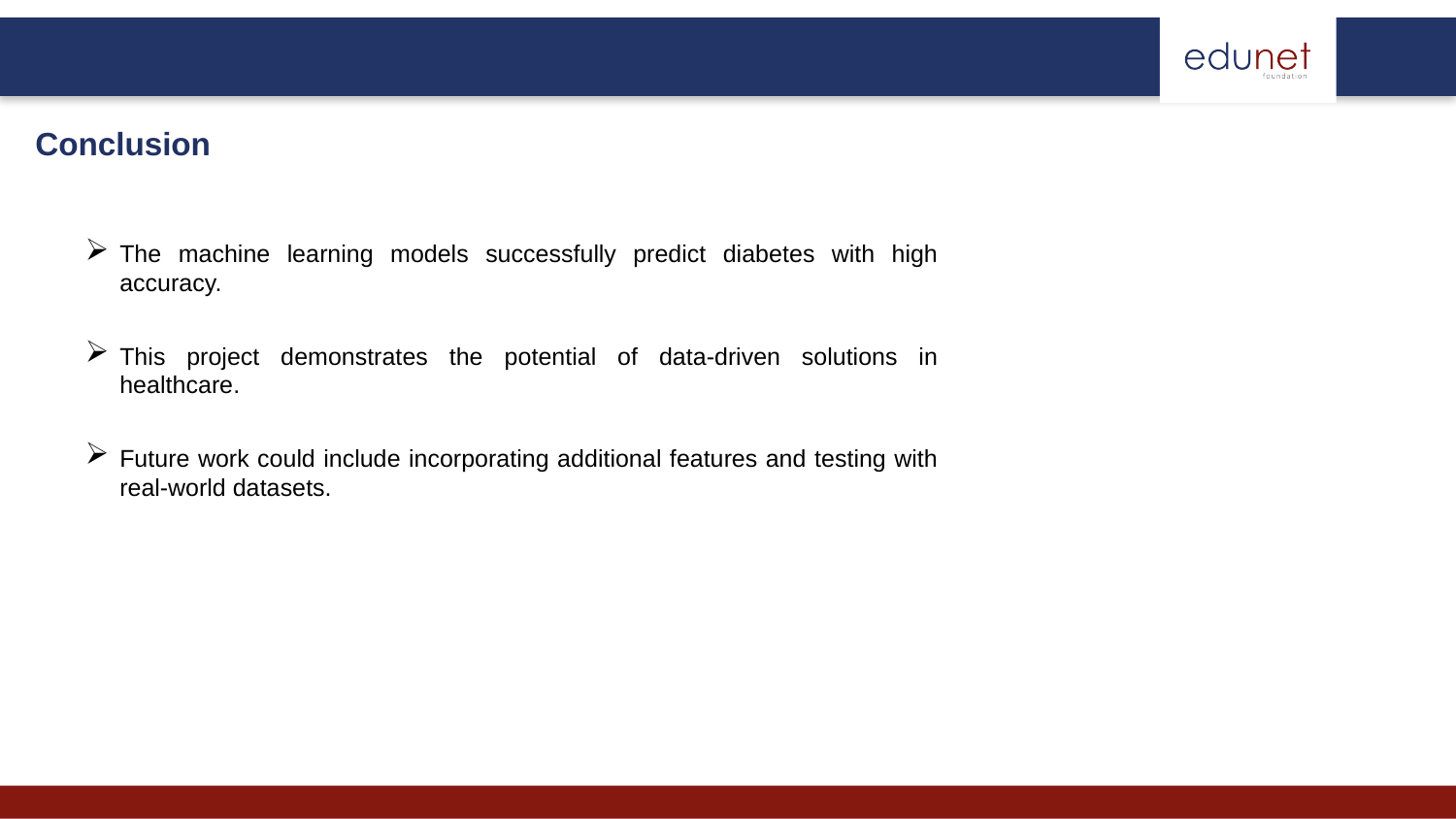

# Conclusion

The machine learning models successfully predict diabetes with high accuracy.
This project demonstrates the potential of data-driven solutions in healthcare.
Future work could include incorporating additional features and testing with real-world datasets.